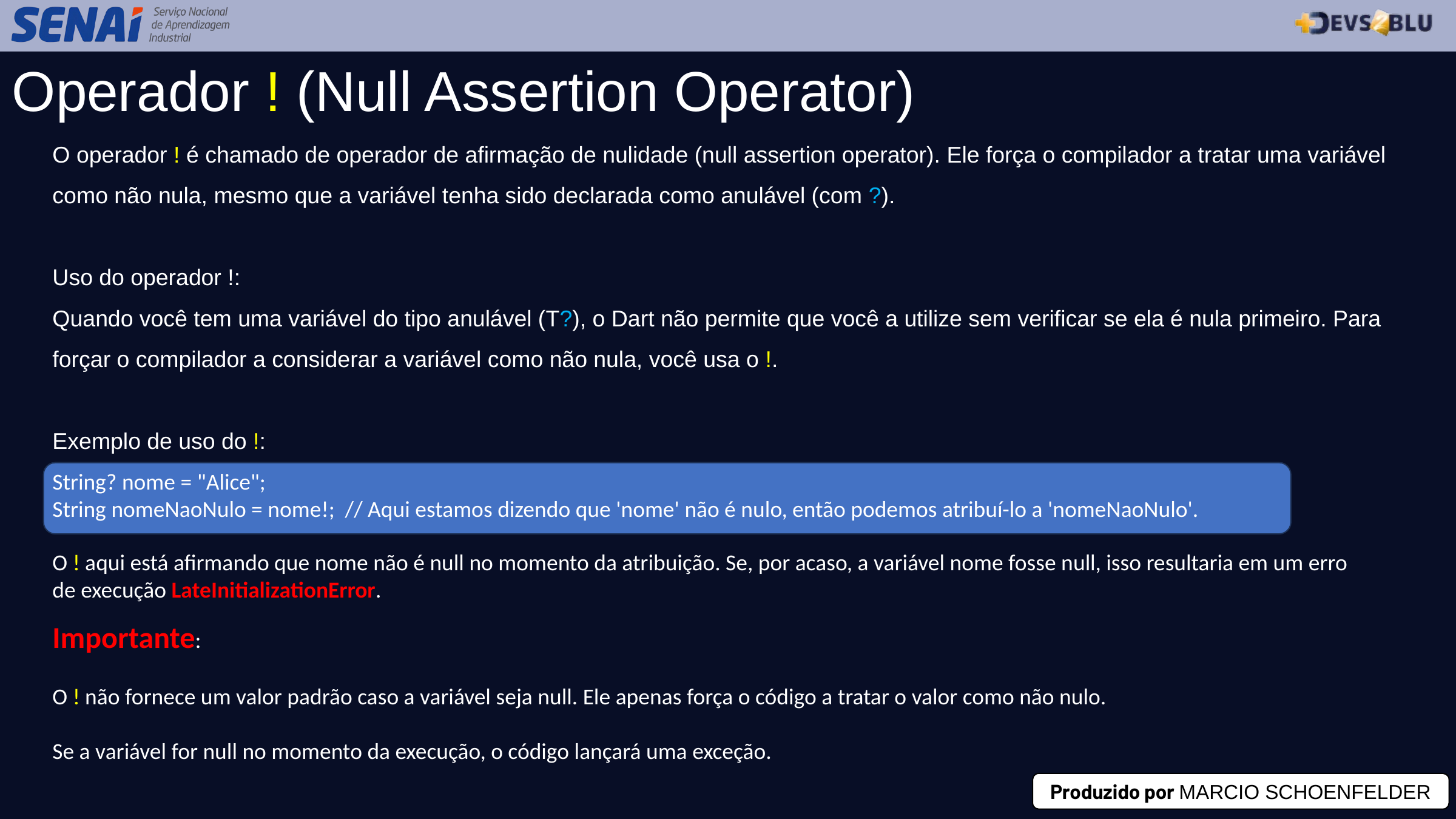

Operador ! (Null Assertion Operator)
O operador ! é chamado de operador de afirmação de nulidade (null assertion operator). Ele força o compilador a tratar uma variável como não nula, mesmo que a variável tenha sido declarada como anulável (com ?).

Uso do operador !:
Quando você tem uma variável do tipo anulável (T?), o Dart não permite que você a utilize sem verificar se ela é nula primeiro. Para forçar o compilador a considerar a variável como não nula, você usa o !.

Exemplo de uso do !:

String? nome = "Alice";
String nomeNaoNulo = nome!;  // Aqui estamos dizendo que 'nome' não é nulo, então podemos atribuí-lo a 'nomeNaoNulo'.
O ! aqui está afirmando que nome não é null no momento da atribuição. Se, por acaso, a variável nome fosse null, isso resultaria em um erro de execução LateInitializationError.
Importante:

O ! não fornece um valor padrão caso a variável seja null. Ele apenas força o código a tratar o valor como não nulo.

Se a variável for null no momento da execução, o código lançará uma exceção.